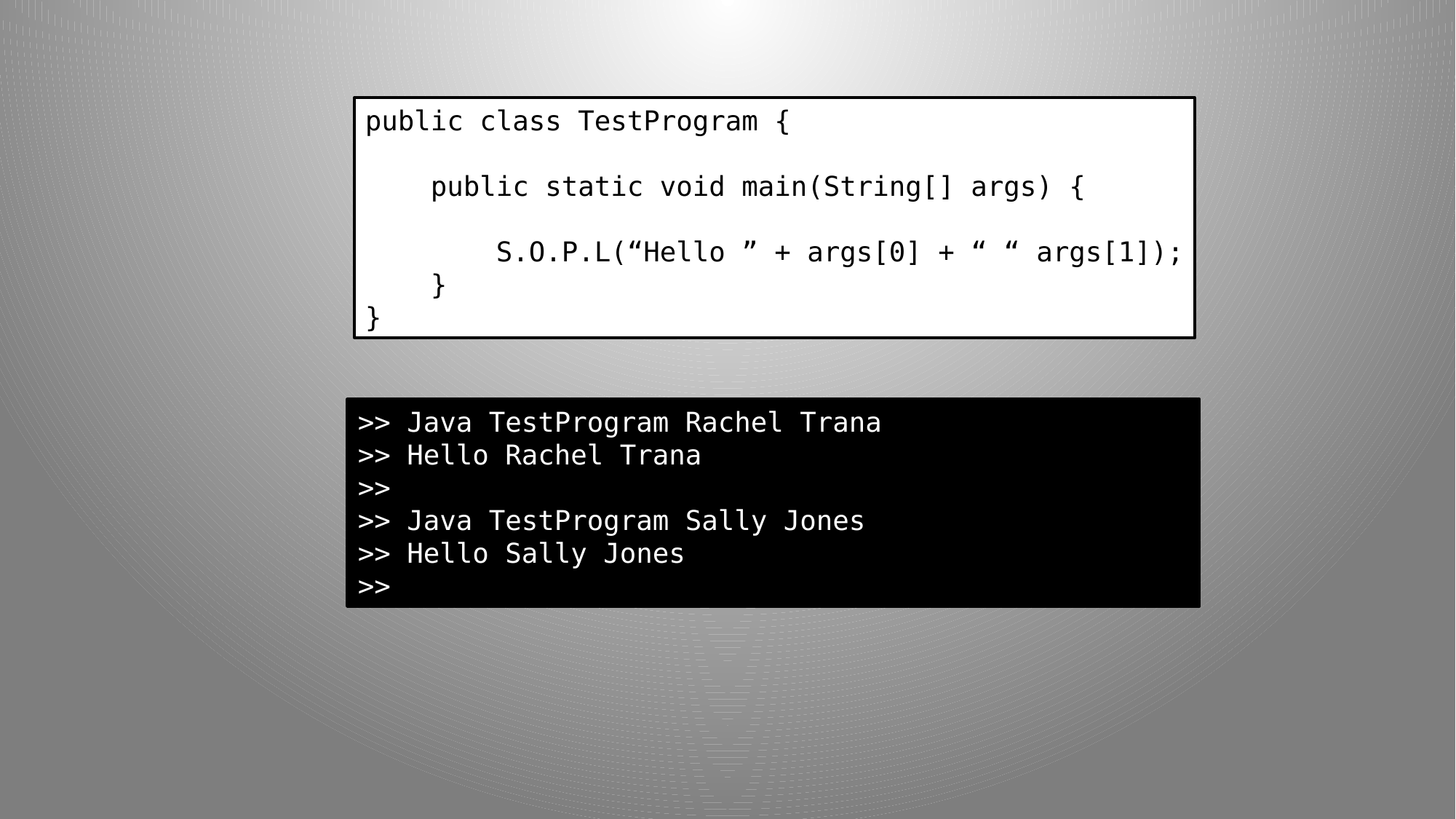

public class TestProgram {

    public static void main(String[] args) {

        S.O.P.L(“Hello ” + args[0] + “ “ args[1]);
    }
}
>> Java TestProgram Rachel Trana
>> Hello Rachel Trana
>>
>> Java TestProgram Sally Jones
>> Hello Sally Jones
>>